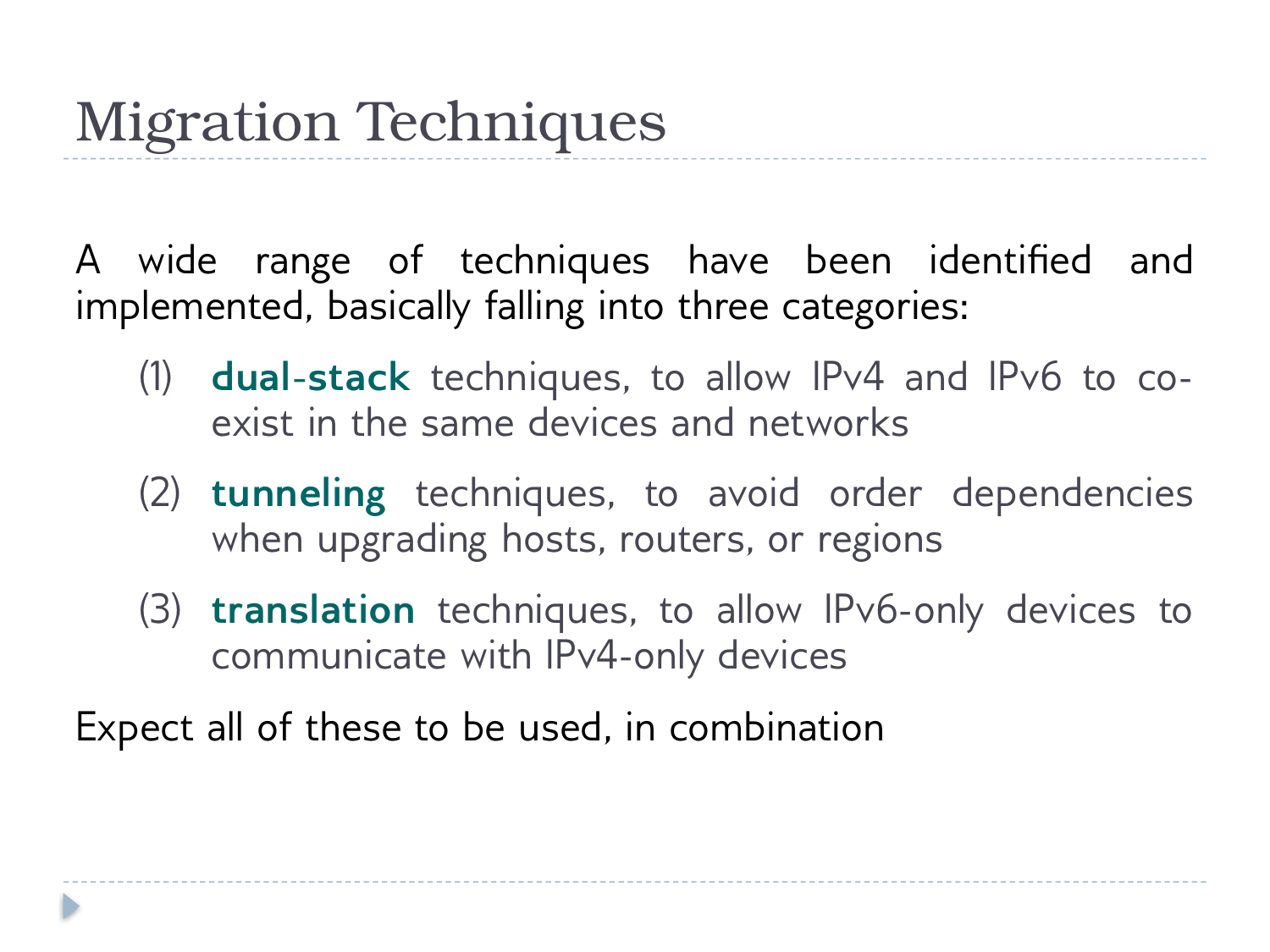

# Migration Techniques

A wide range of techniques have been identified and implemented, basically falling into three categories:
(1)	dual-stack techniques, to allow IPv4 and IPv6 to co-exist in the same devices and networks
(2)	tunneling techniques, to avoid order dependencies when upgrading hosts, routers, or regions
(3)	translation techniques, to allow IPv6-only devices to communicate with IPv4-only devices
Expect all of these to be used, in combination